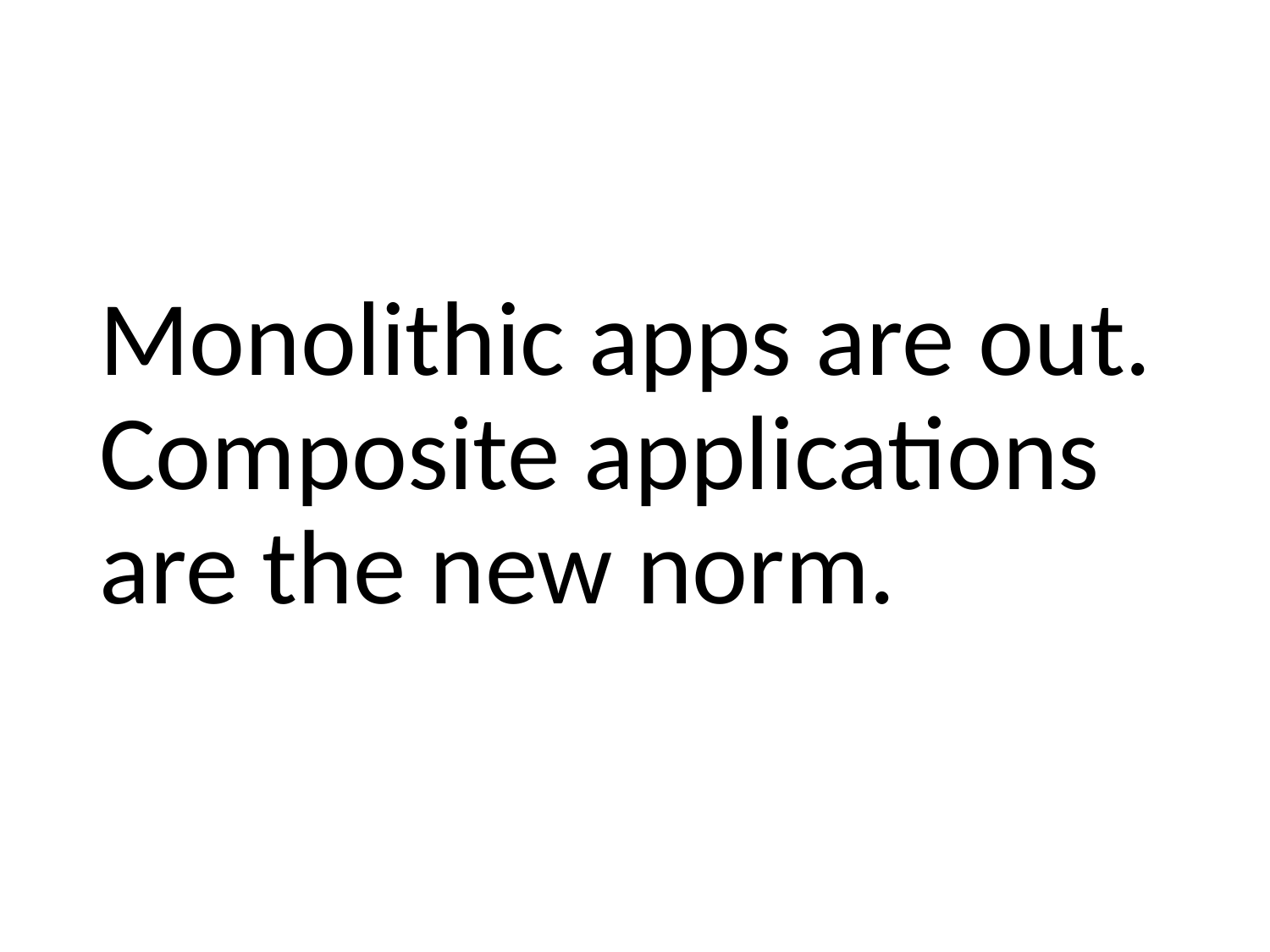

# Monolithic apps are out. Composite applications are the new norm.